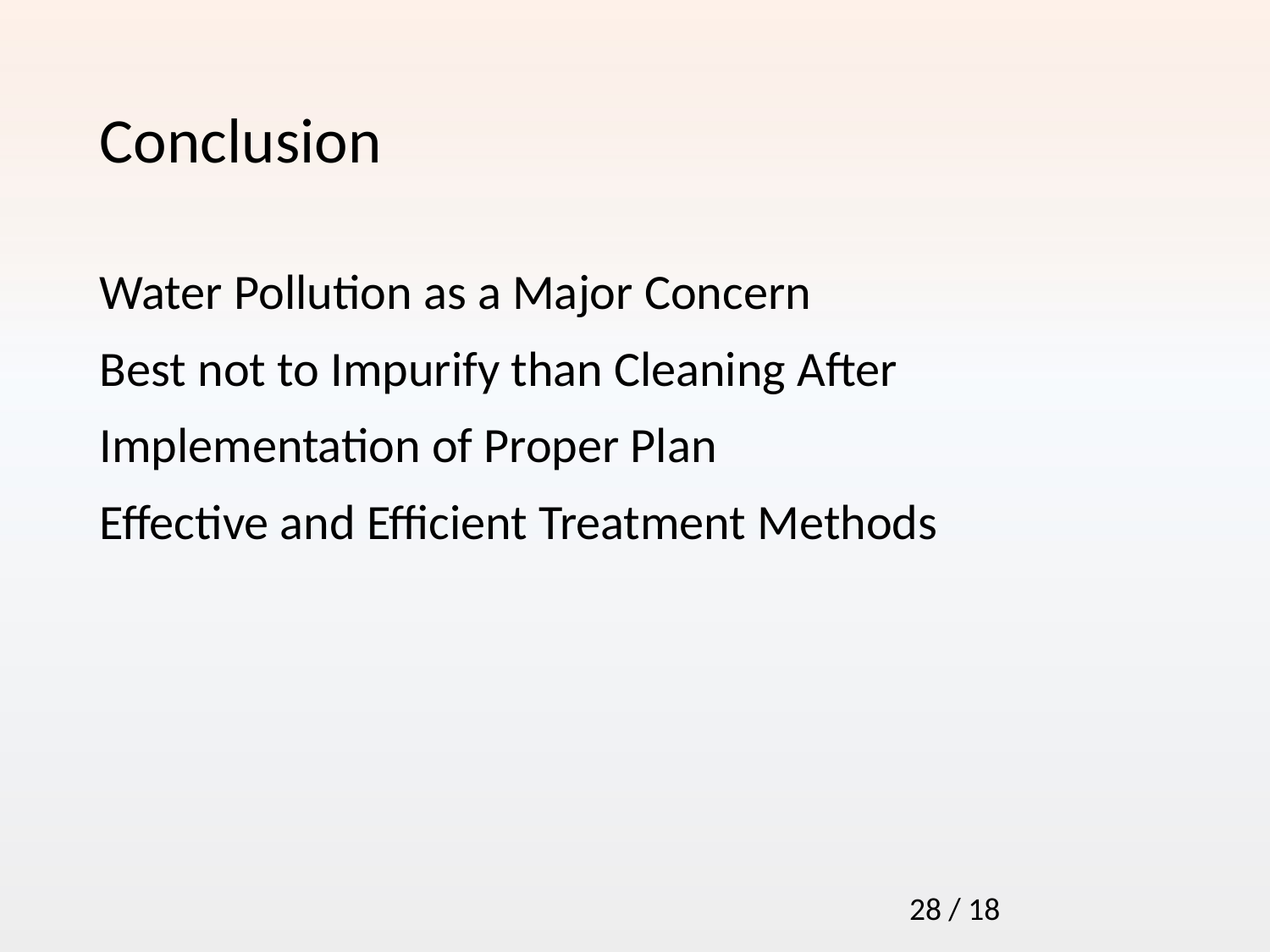

# Conclusion
Water Pollution as a Major Concern
Best not to Impurify than Cleaning After
Implementation of Proper Plan
Effective and Efficient Treatment Methods
28 / 18